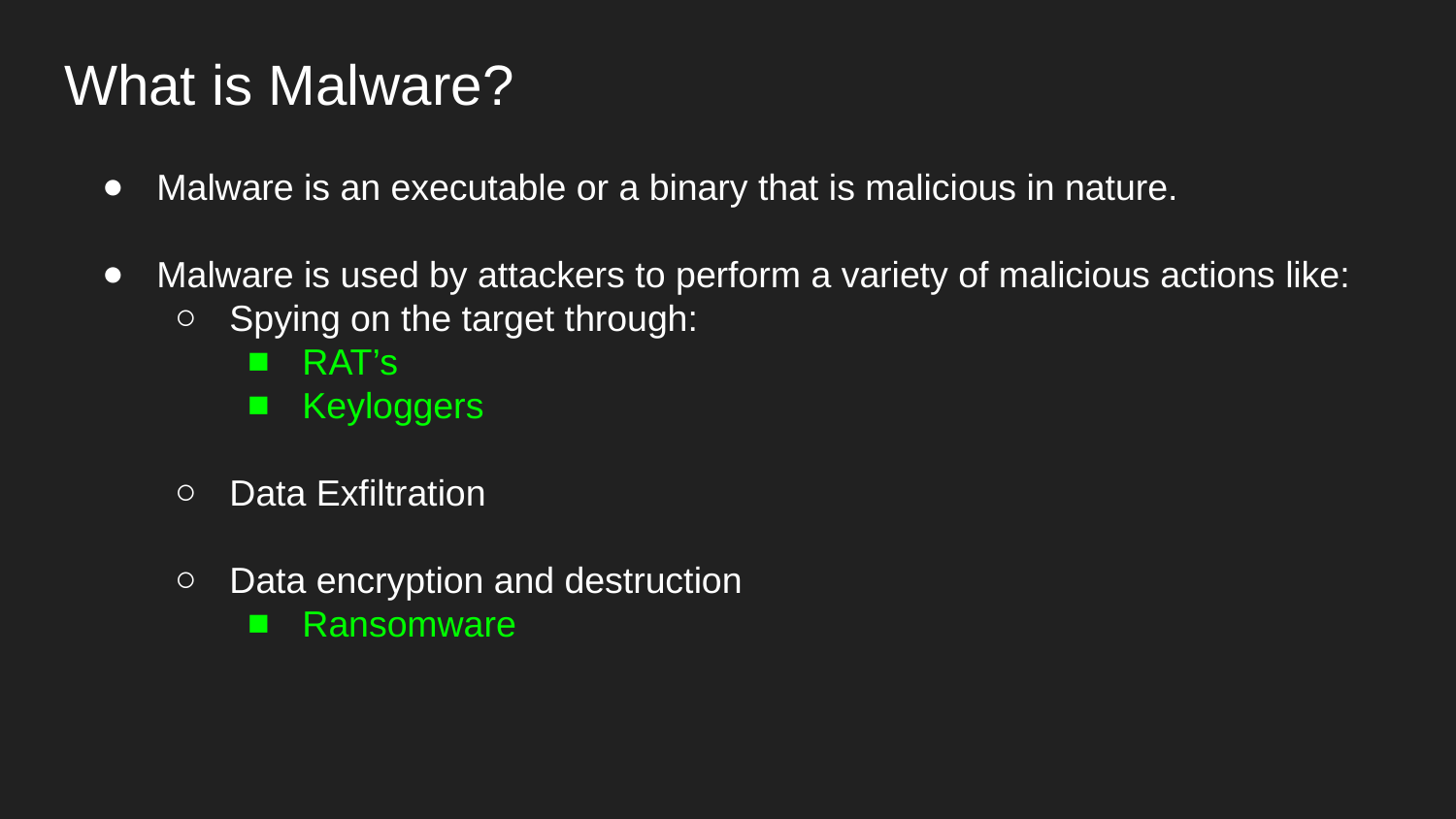

# What is Malware?
Malware is an executable or a binary that is malicious in nature.

Malware is used by attackers to perform a variety of malicious actions like:
Spying on the target through:
RAT’s
Keyloggers

Data Exfiltration

Data encryption and destruction
Ransomware